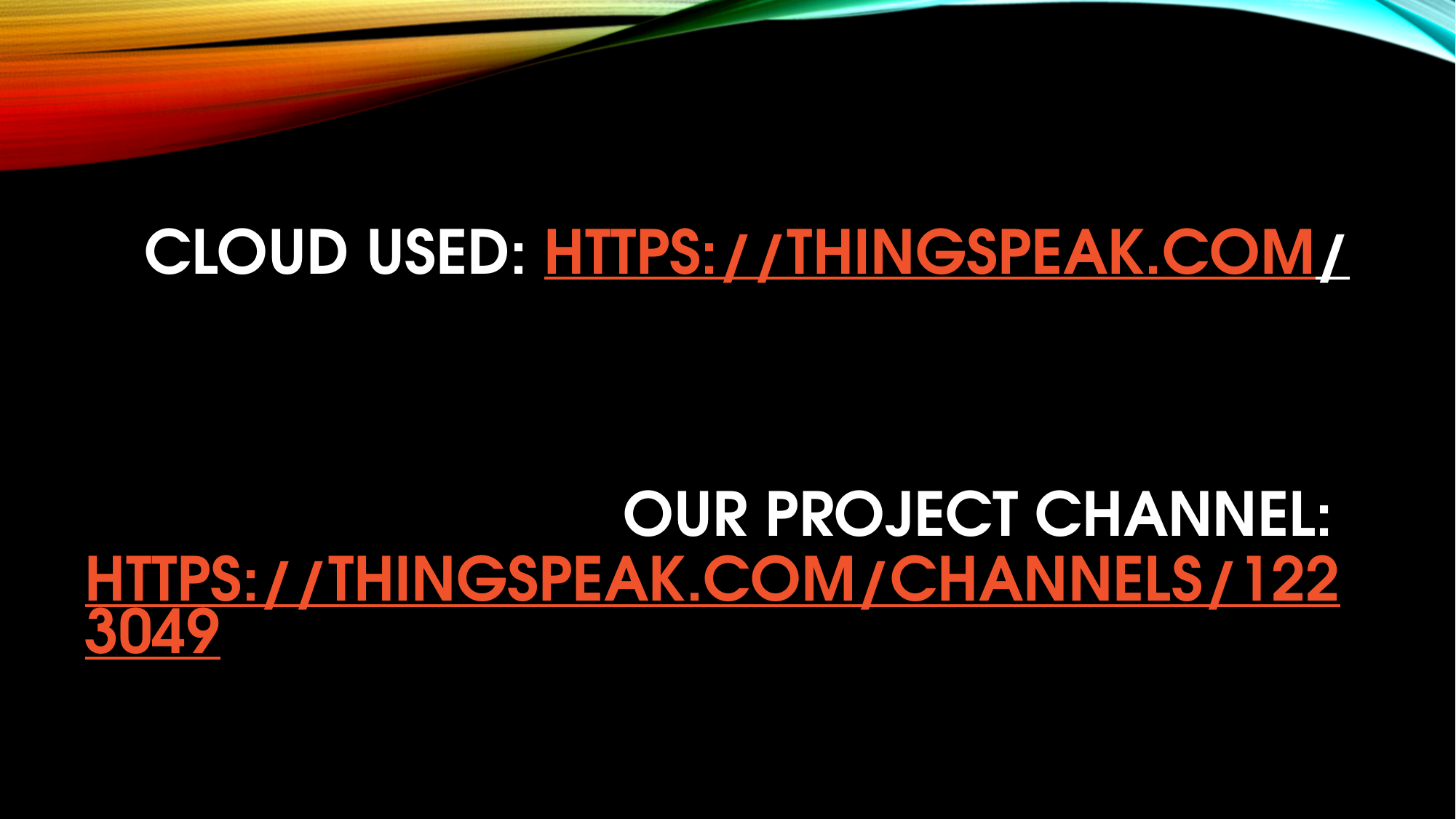

# Cloud used: https://thingspeak.com/ Our project channel: https://thingspeak.com/channels/1223049